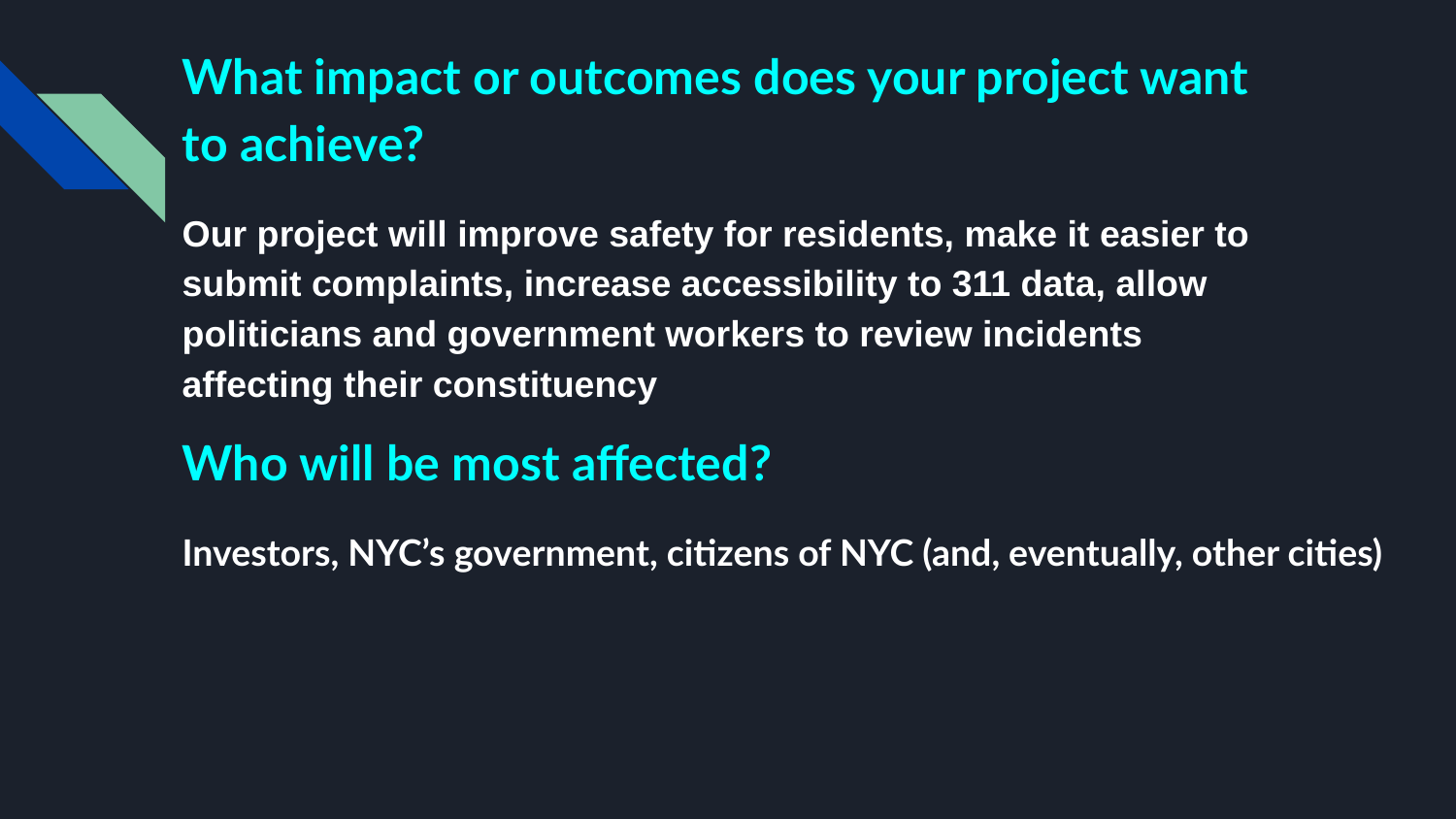

What impact or outcomes does your project want to achieve?
Our project will improve safety for residents, make it easier to submit complaints, increase accessibility to 311 data, allow politicians and government workers to review incidents affecting their constituency

Who will be most affected?
Investors, NYC’s government, citizens of NYC (and, eventually, other cities)